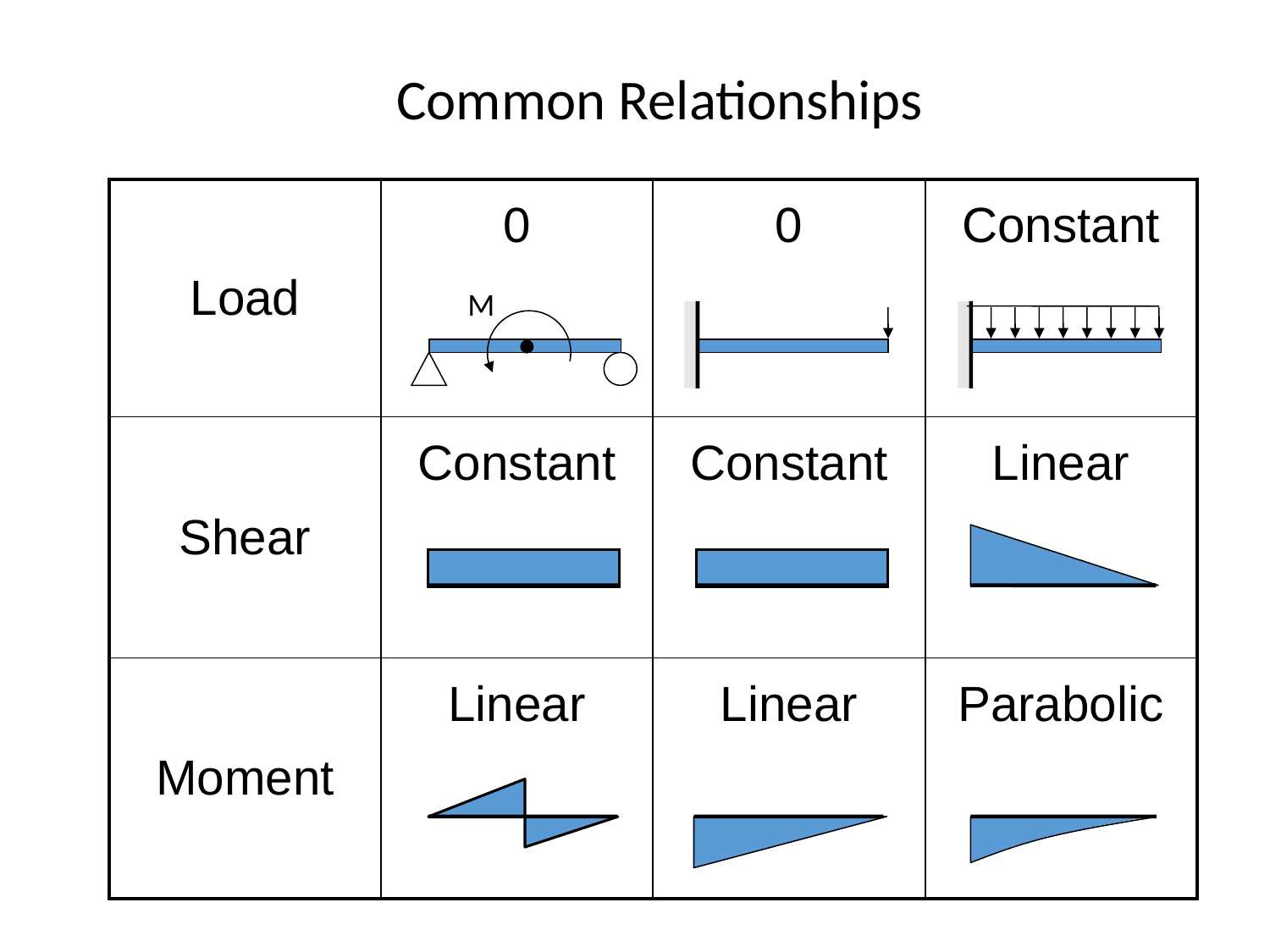

Common Relationships
| Load | 0 | 0 | Constant |
| --- | --- | --- | --- |
| Shear | Constant | Constant | Linear |
| Moment | Linear | Linear | Parabolic |
M